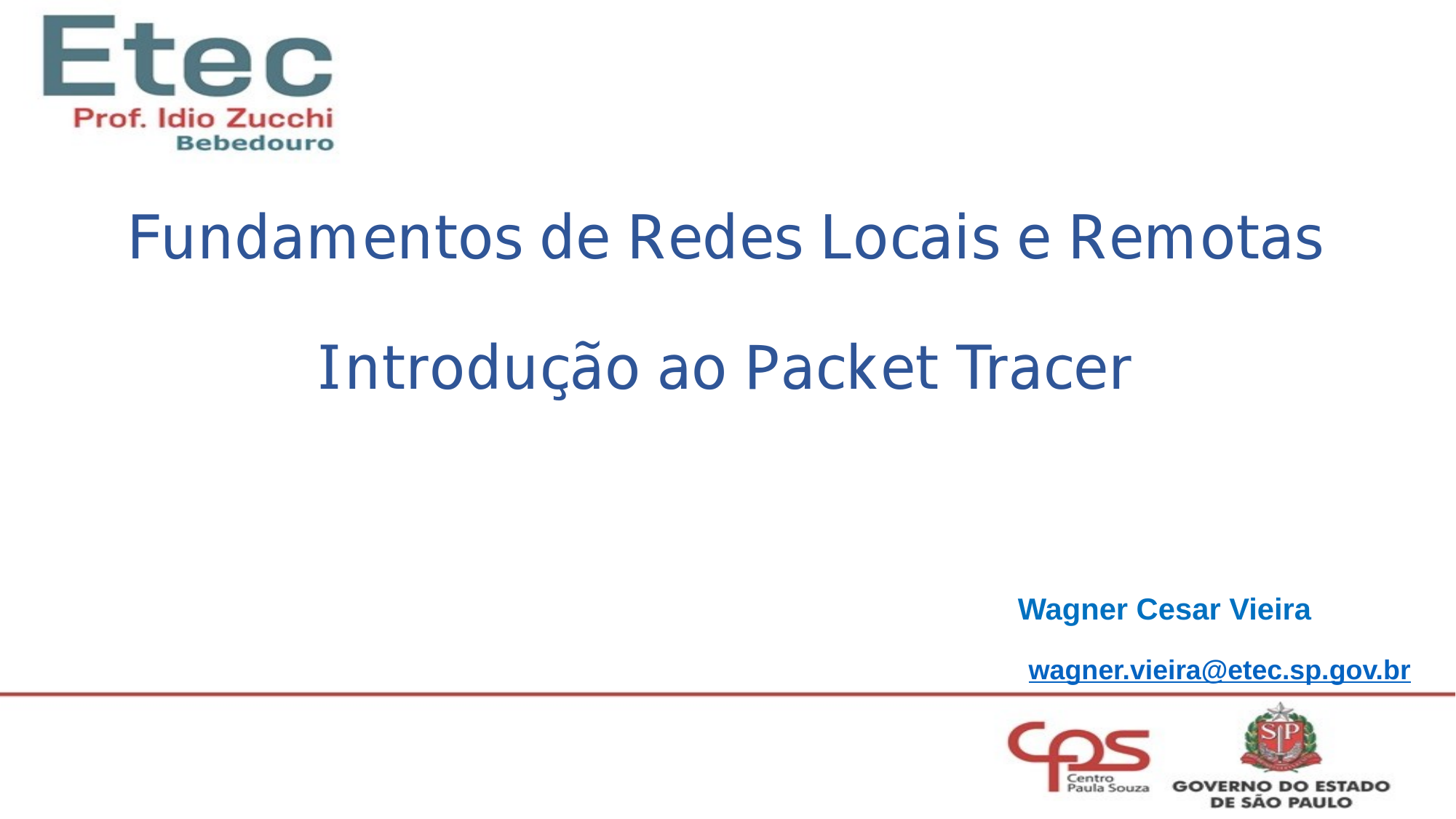

Fundamentos de Redes Locais e Remotas

Introdução ao Packet Tracer
Wagner Cesar Vieira	                     wagner.vieira@etec.sp.gov.br